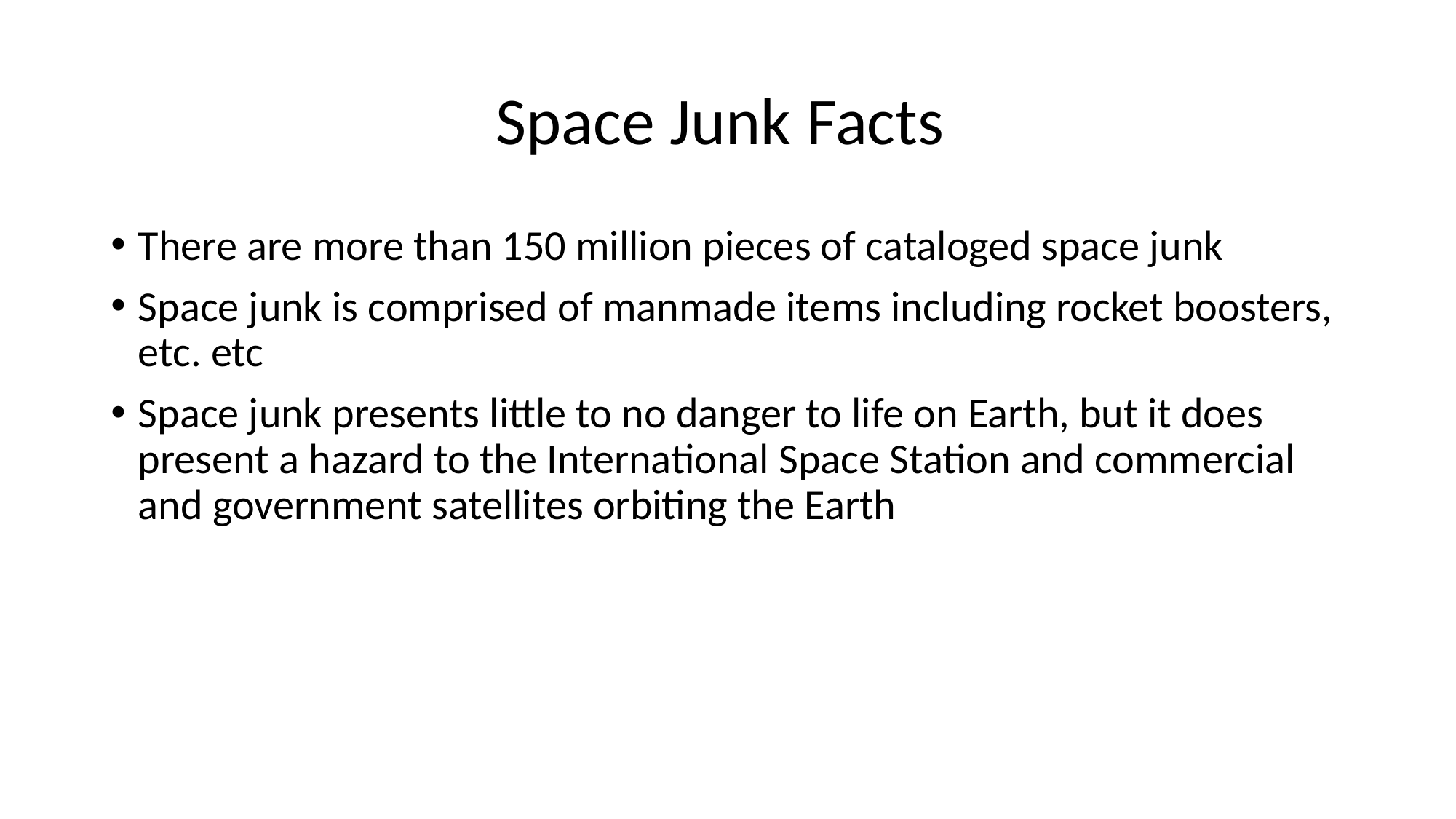

# Space Junk Facts
There are more than 150 million pieces of cataloged space junk
Space junk is comprised of manmade items including rocket boosters, etc. etc
Space junk presents little to no danger to life on Earth, but it does present a hazard to the International Space Station and commercial and government satellites orbiting the Earth